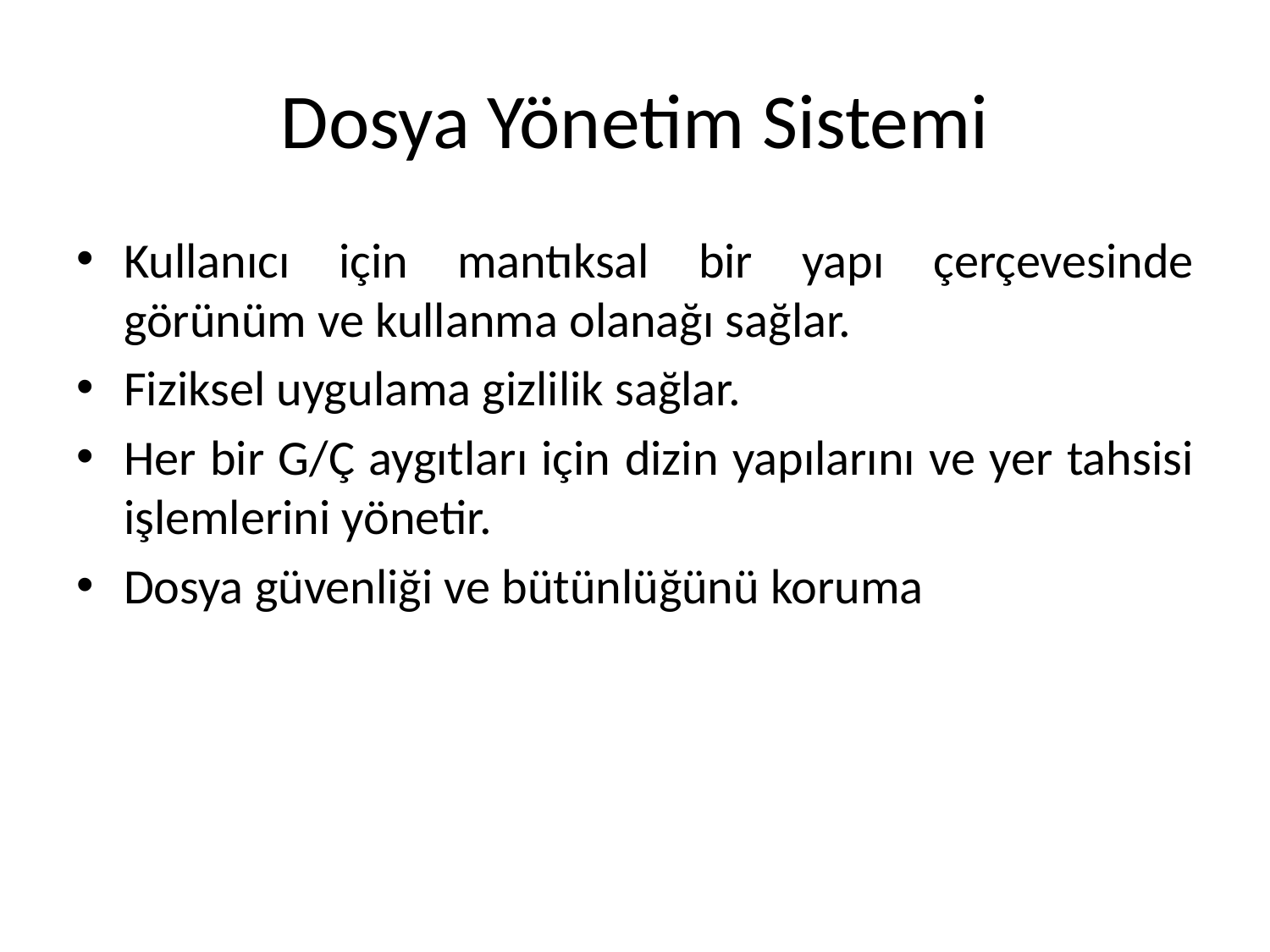

# Dosya Yönetim Sistemi
Kullanıcı için mantıksal bir yapı çerçevesinde görünüm ve kullanma olanağı sağlar.
Fiziksel uygulama gizlilik sağlar.
Her bir G/Ç aygıtları için dizin yapılarını ve yer tahsisi işlemlerini yönetir.
Dosya güvenliği ve bütünlüğünü koruma